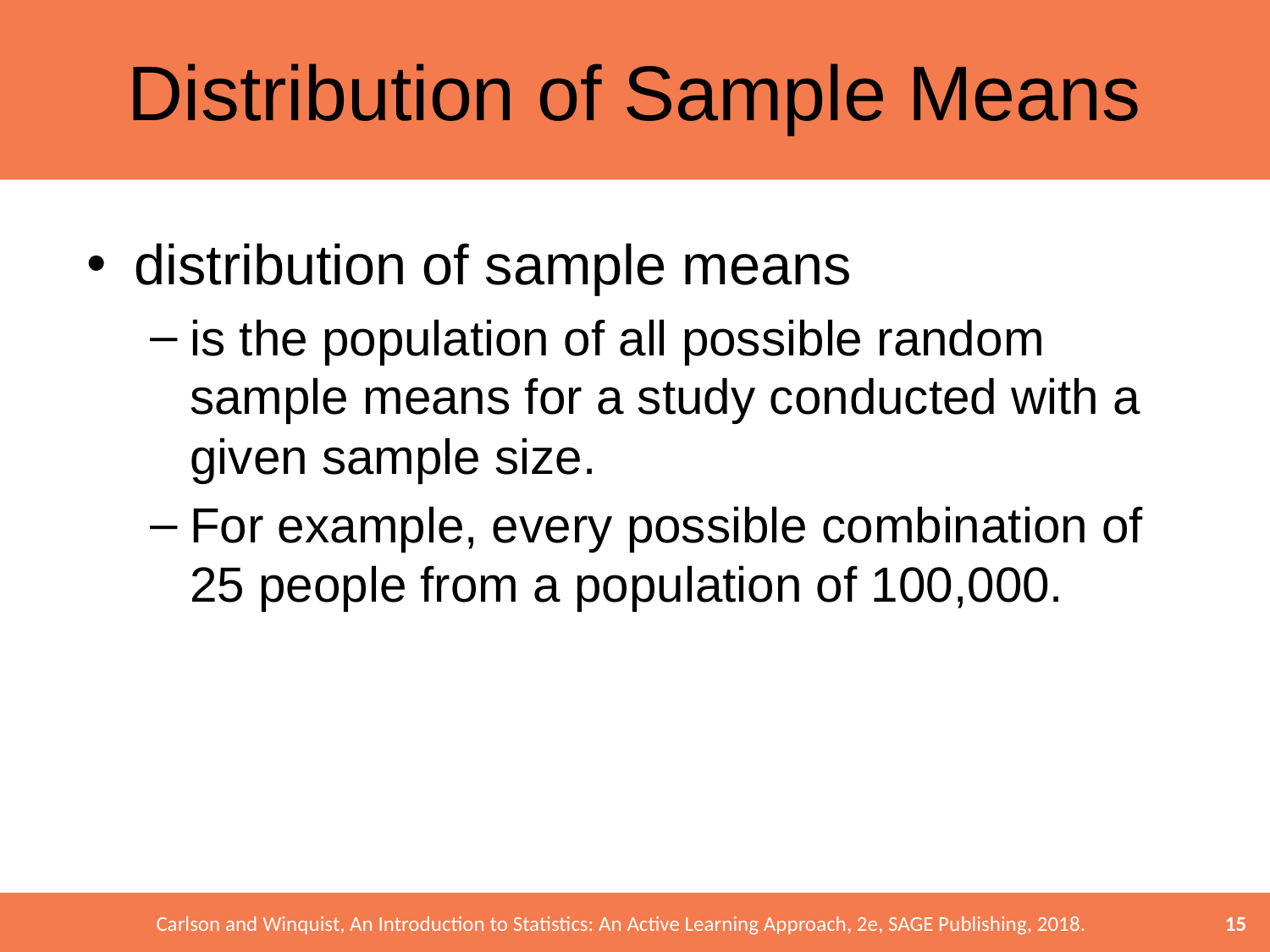

# Distribution of Sample Means
distribution of sample means
is the population of all possible random sample means for a study conducted with a given sample size.
For example, every possible combination of 25 people from a population of 100,000.
15
Carlson and Winquist, An Introduction to Statistics: An Active Learning Approach, 2e, SAGE Publishing, 2018.